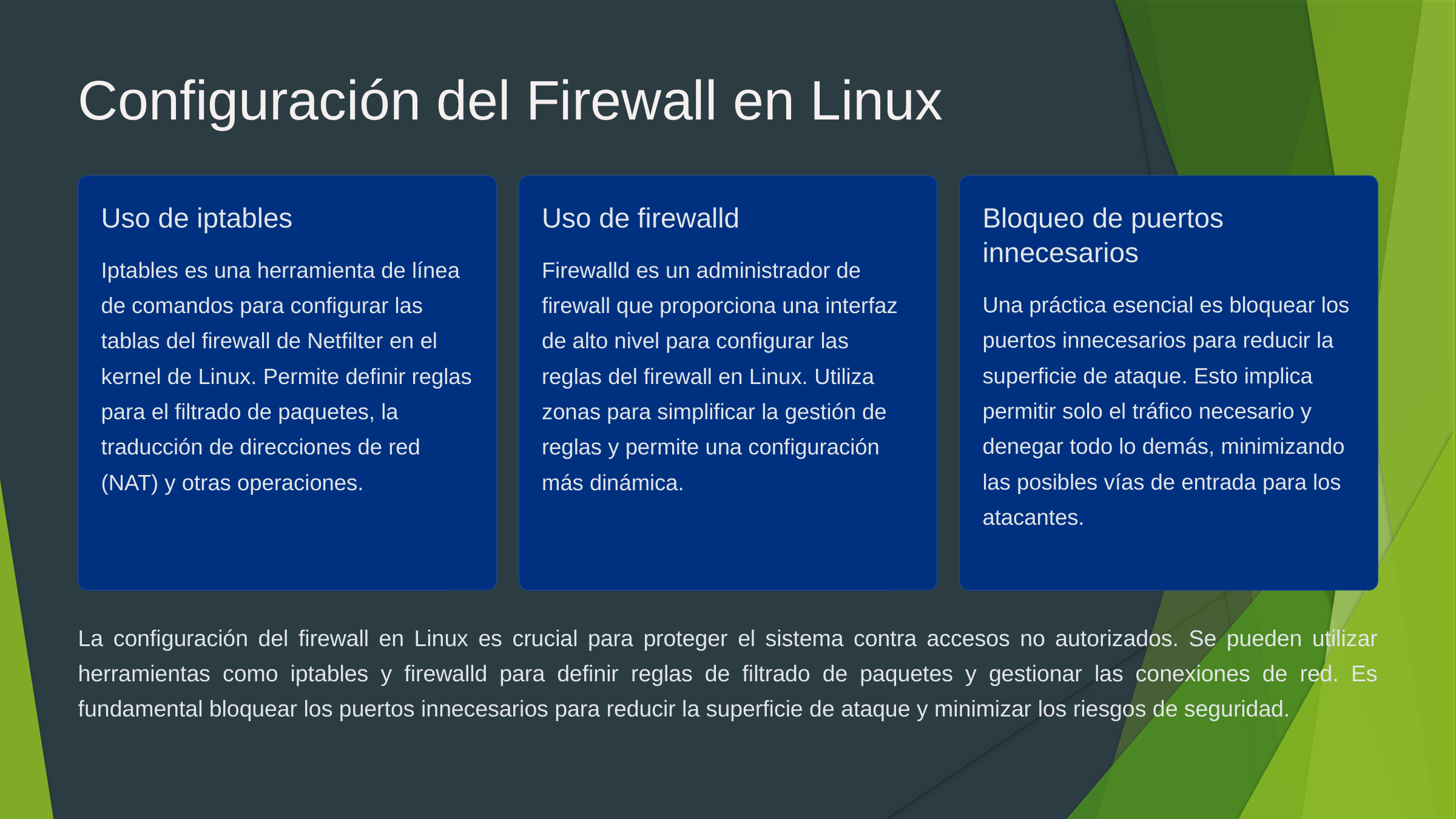

Configuración del Firewall en Linux

Uso de iptables
Uso de firewalld
Bloqueo de puertos innecesarios
Iptables es una herramienta de línea de comandos para configurar las tablas del firewall de Netfilter en el kernel de Linux. Permite definir reglas para el filtrado de paquetes, la traducción de direcciones de red (NAT) y otras operaciones.
Firewalld es un administrador de firewall que proporciona una interfaz de alto nivel para configurar las reglas del firewall en Linux. Utiliza zonas para simplificar la gestión de reglas y permite una configuración más dinámica.
Una práctica esencial es bloquear los puertos innecesarios para reducir la superficie de ataque. Esto implica permitir solo el tráfico necesario y denegar todo lo demás, minimizando las posibles vías de entrada para los atacantes.
La configuración del firewall en Linux es crucial para proteger el sistema contra accesos no autorizados. Se pueden utilizar herramientas como iptables y firewalld para definir reglas de filtrado de paquetes y gestionar las conexiones de red. Es fundamental bloquear los puertos innecesarios para reducir la superficie de ataque y minimizar los riesgos de seguridad.